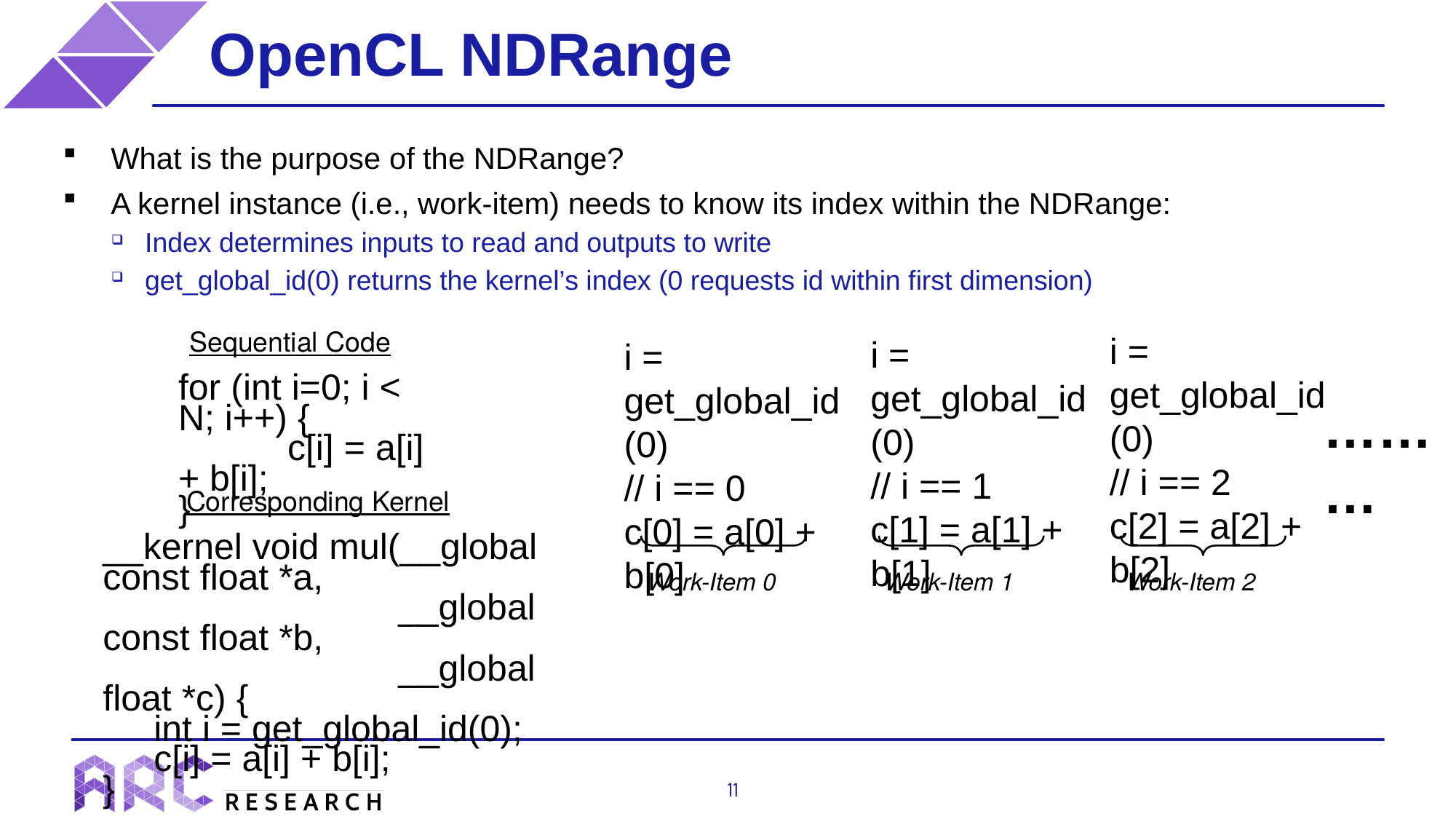

OpenCL NDRange
What is the purpose of the NDRange?
A kernel instance (i.e., work-item) needs to know its index within the NDRange:
Index determines inputs to read and outputs to write
get_global_id(0) returns the kernel’s index (0 requests id within first dimension)

Sequential Code
for (int i=0; i < N; i++) {
	c[i] = a[i] + b[i];
}
i = get_global_id(0)
// i == 2
c[2] = a[2] + b[2]
i = get_global_id(0)
// i == 1
c[1] = a[1] + b[1]
i = get_global_id(0)
// i == 0
c[0] = a[0] + b[0]
………

Corresponding Kernel
__kernel void mul(__global const float *a,
                             __global const float *b,
                             __global float *c) {
     int i = get_global_id(0);
     c[i] = a[i] + b[i];
}
Work-Item 0
Work-Item 1
Work-Item 2
11